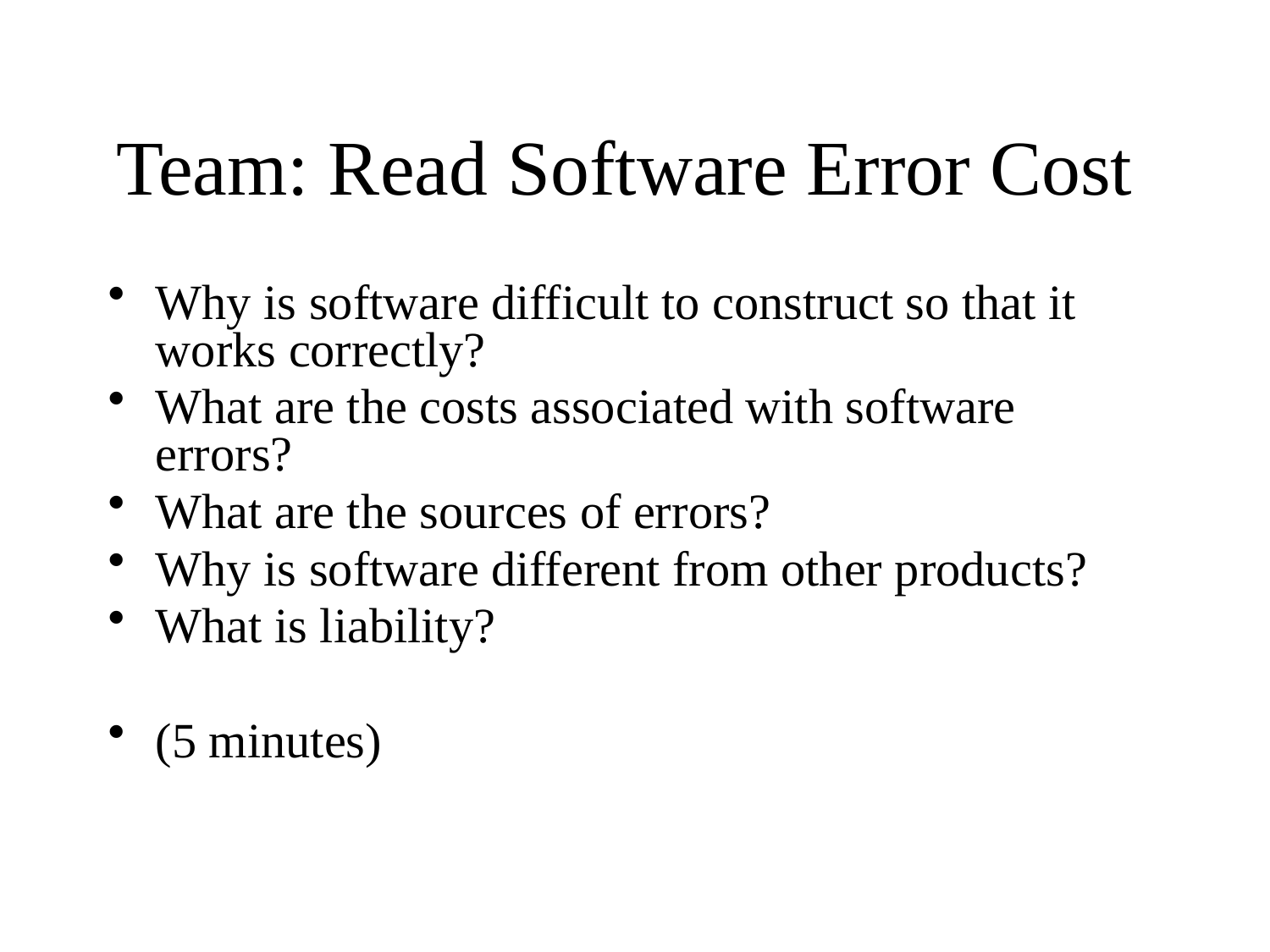

# Team: Read Software Error Cost
Why is software difficult to construct so that it works correctly?
What are the costs associated with software errors?
What are the sources of errors?
Why is software different from other products?
What is liability?

(5 minutes)